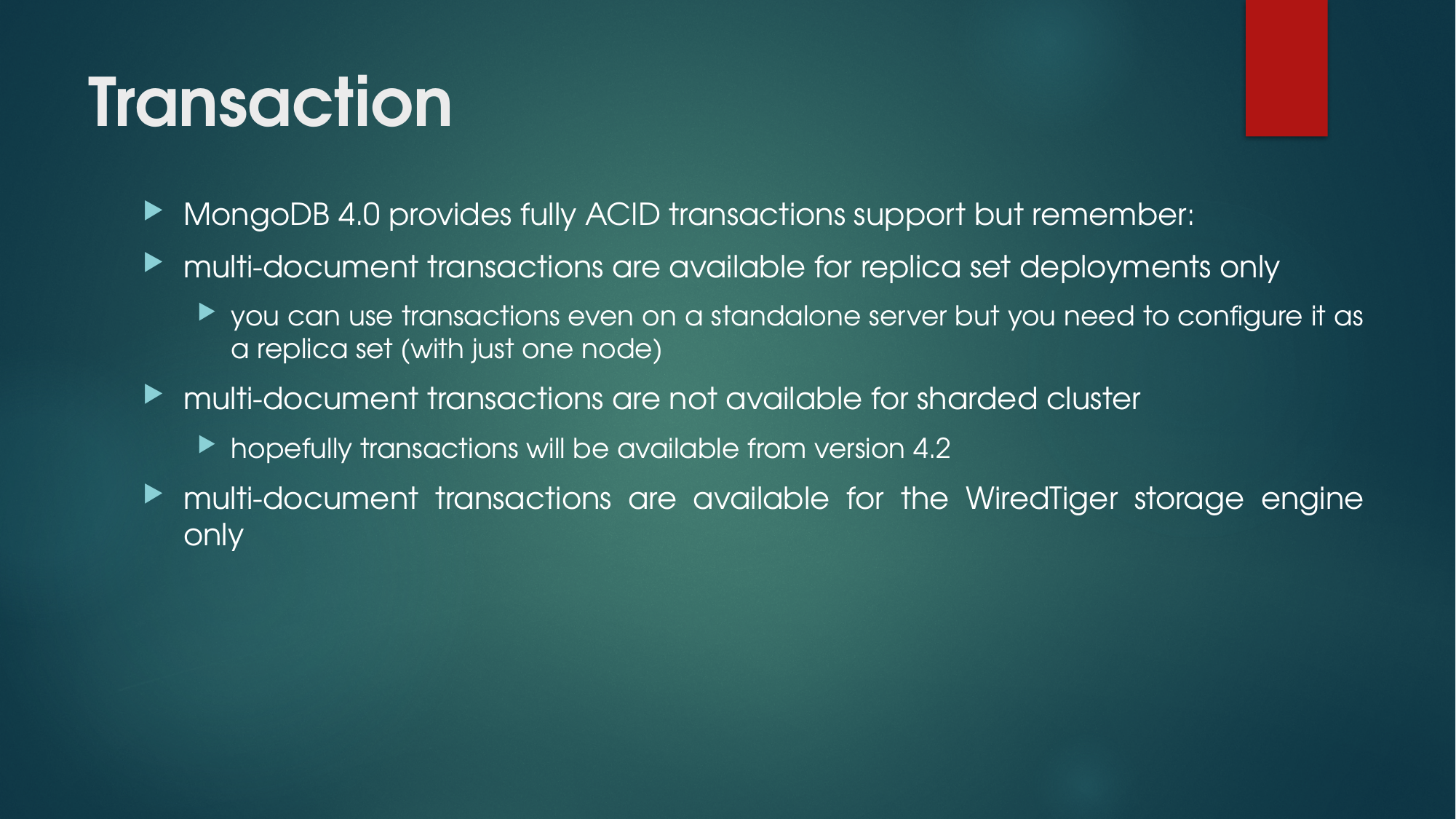

# Transaction
MongoDB 4.0 provides fully ACID transactions support but remember:
multi-document transactions are available for replica set deployments only
you can use transactions even on a standalone server but you need to configure it as a replica set (with just one node)
multi-document transactions are not available for sharded cluster
hopefully transactions will be available from version 4.2
multi-document transactions are available for the WiredTiger storage engine only